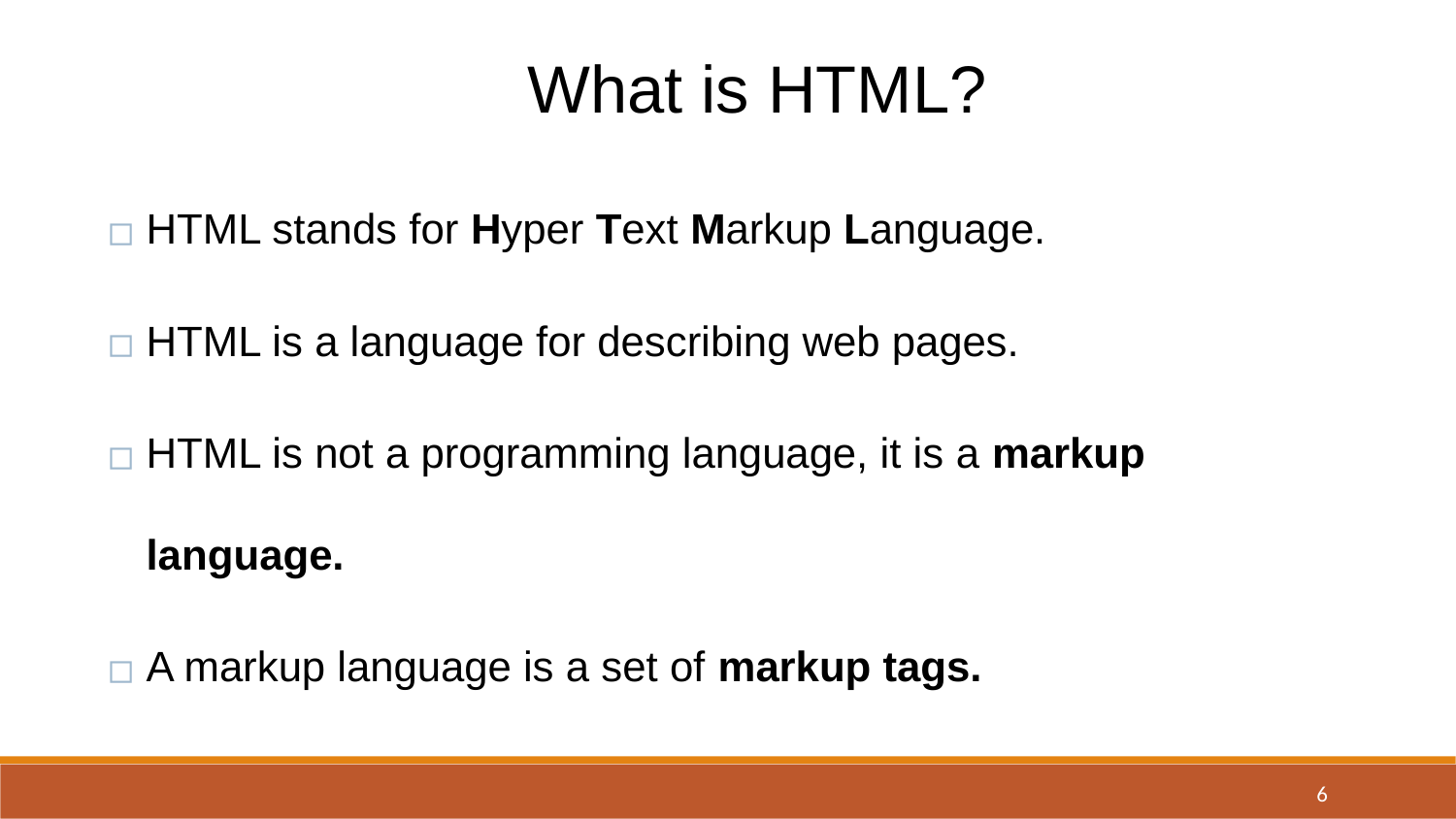

What is HTML?
HTML stands for Hyper Text Markup Language.
HTML is a language for describing web pages.
HTML is not a programming language, it is a markup language.
A markup language is a set of markup tags.

6